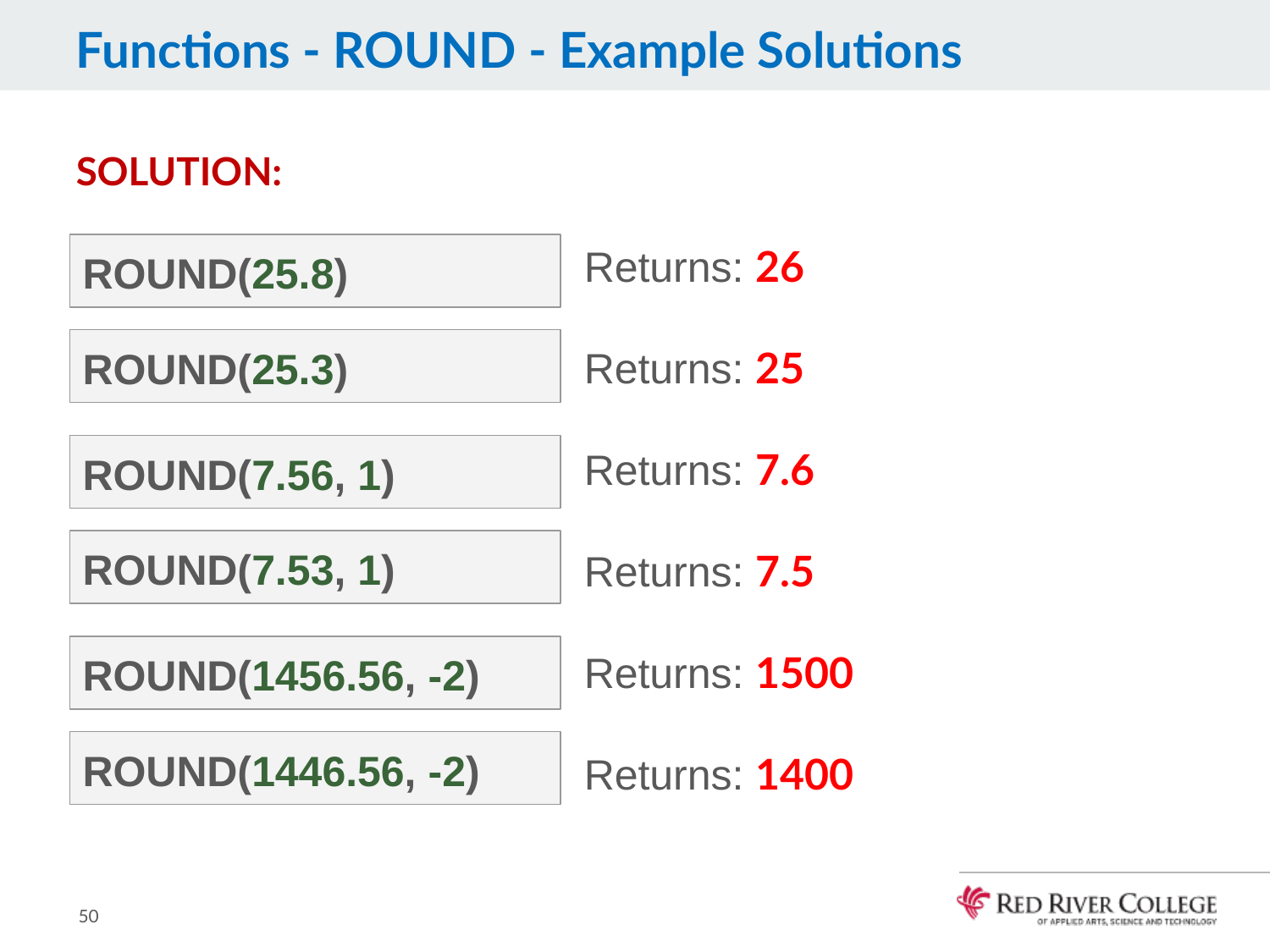

# Functions - ROUND - Example Solutions
SOLUTION:

Returns: 26

Returns: 25

Returns: 7.6

Returns: 7.5

Returns: 1500

Returns: 1400
ROUND(25.8)
ROUND(25.3)
ROUND(7.56, 1)
ROUND(7.53, 1)
ROUND(1456.56, -2)
ROUND(1446.56, -2)
50